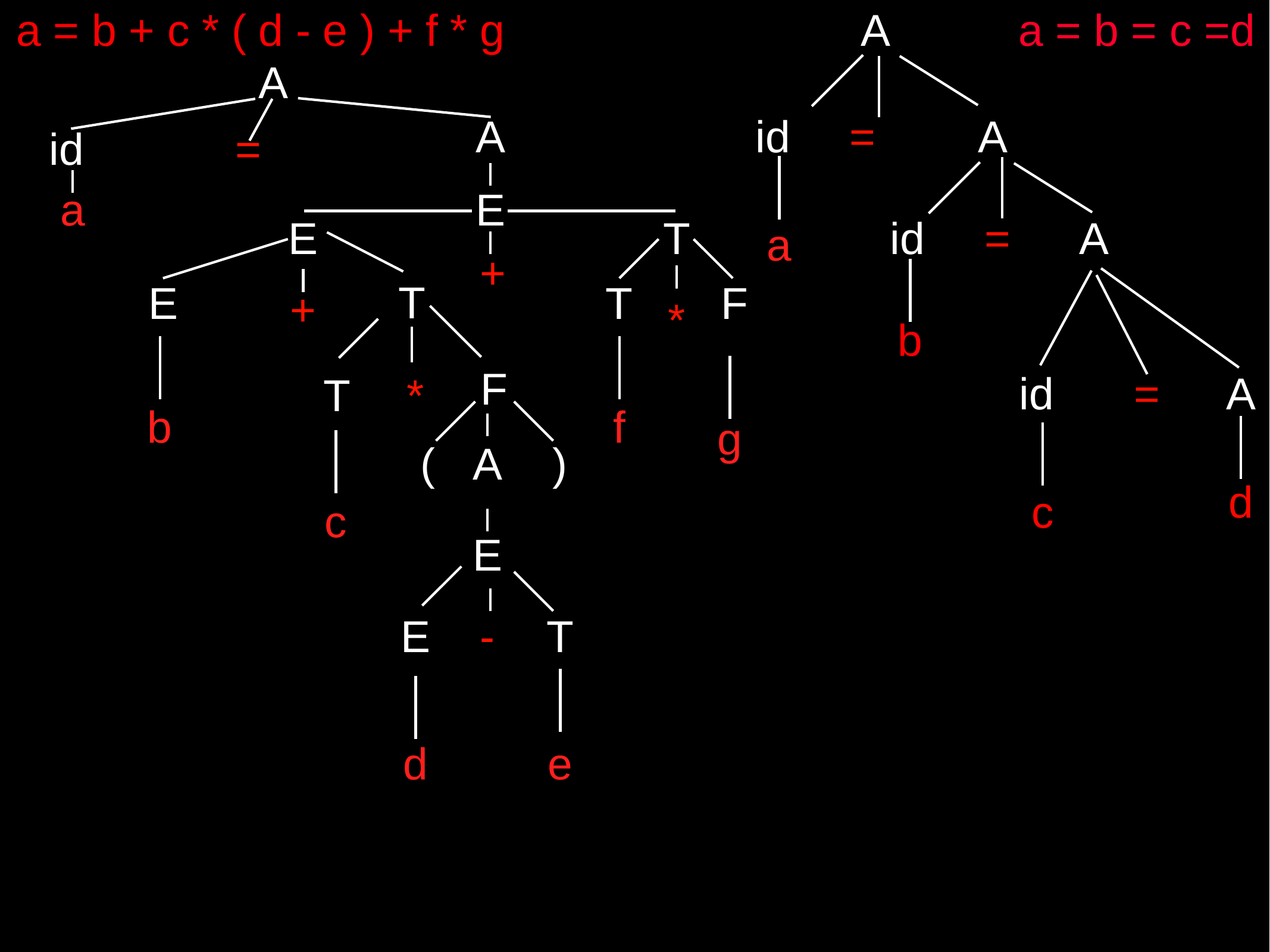

a = b + c * ( d - e ) + f * g
A
a = b = c =d
A

A
id
=
A
id
=

a
E
E
T
id
=
A

a

+

T
E
T
F

+
*

b

F

id
=
A
T
*
b
f

g

(
A
)
d
c
c

E

E
-
T

d
e